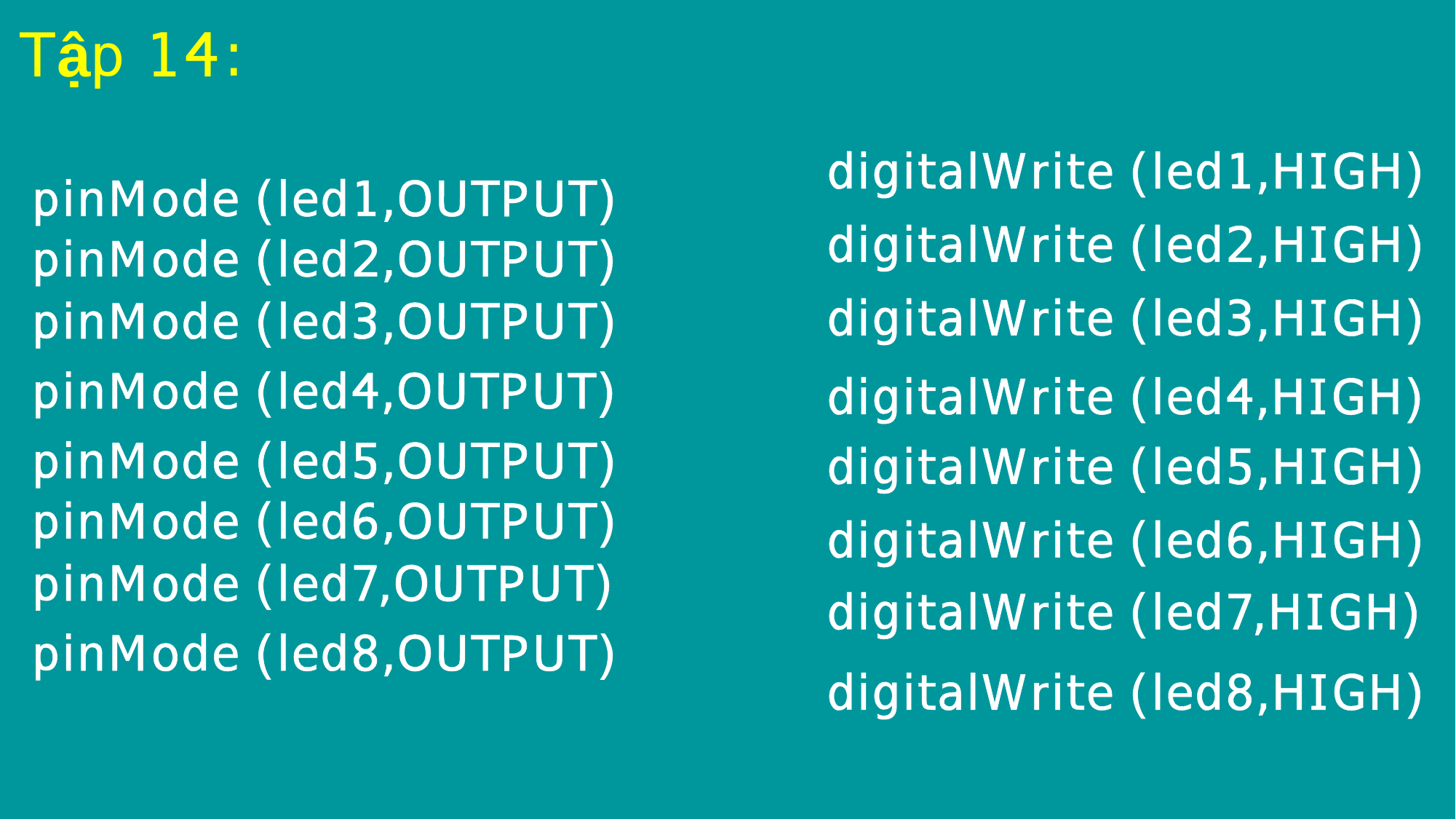

Tập 14:
digitalWrite (led1,HIGH)
pinMode (led1,OUTPUT)
digitalWrite (led2,HIGH)
pinMode (led2,OUTPUT)
digitalWrite (led3,HIGH)
pinMode (led3,OUTPUT)
pinMode (led4,OUTPUT)
digitalWrite (led4,HIGH)
pinMode (led5,OUTPUT)
digitalWrite (led5,HIGH)
pinMode (led6,OUTPUT)
digitalWrite (led6,HIGH)
pinMode (led7,OUTPUT)
digitalWrite (led7,HIGH)
pinMode (led8,OUTPUT)
digitalWrite (led8,HIGH)